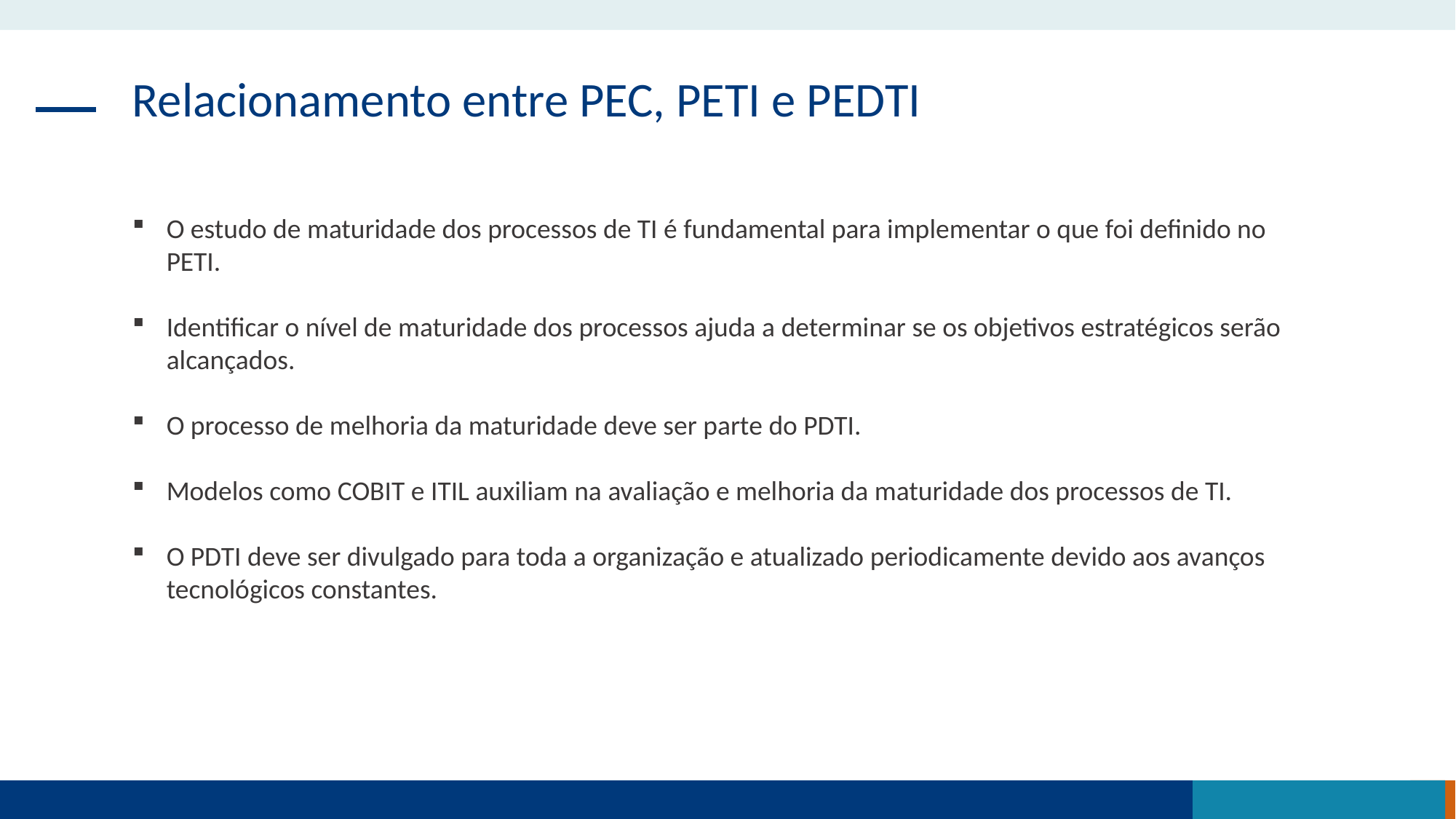

Relacionamento entre PEC, PETI e PEDTI

O estudo de maturidade dos processos de TI é fundamental para implementar o que foi definido no PETI.

Identificar o nível de maturidade dos processos ajuda a determinar se os objetivos estratégicos serão alcançados.

O processo de melhoria da maturidade deve ser parte do PDTI.

Modelos como COBIT e ITIL auxiliam na avaliação e melhoria da maturidade dos processos de TI.

O PDTI deve ser divulgado para toda a organização e atualizado periodicamente devido aos avanços tecnológicos constantes.